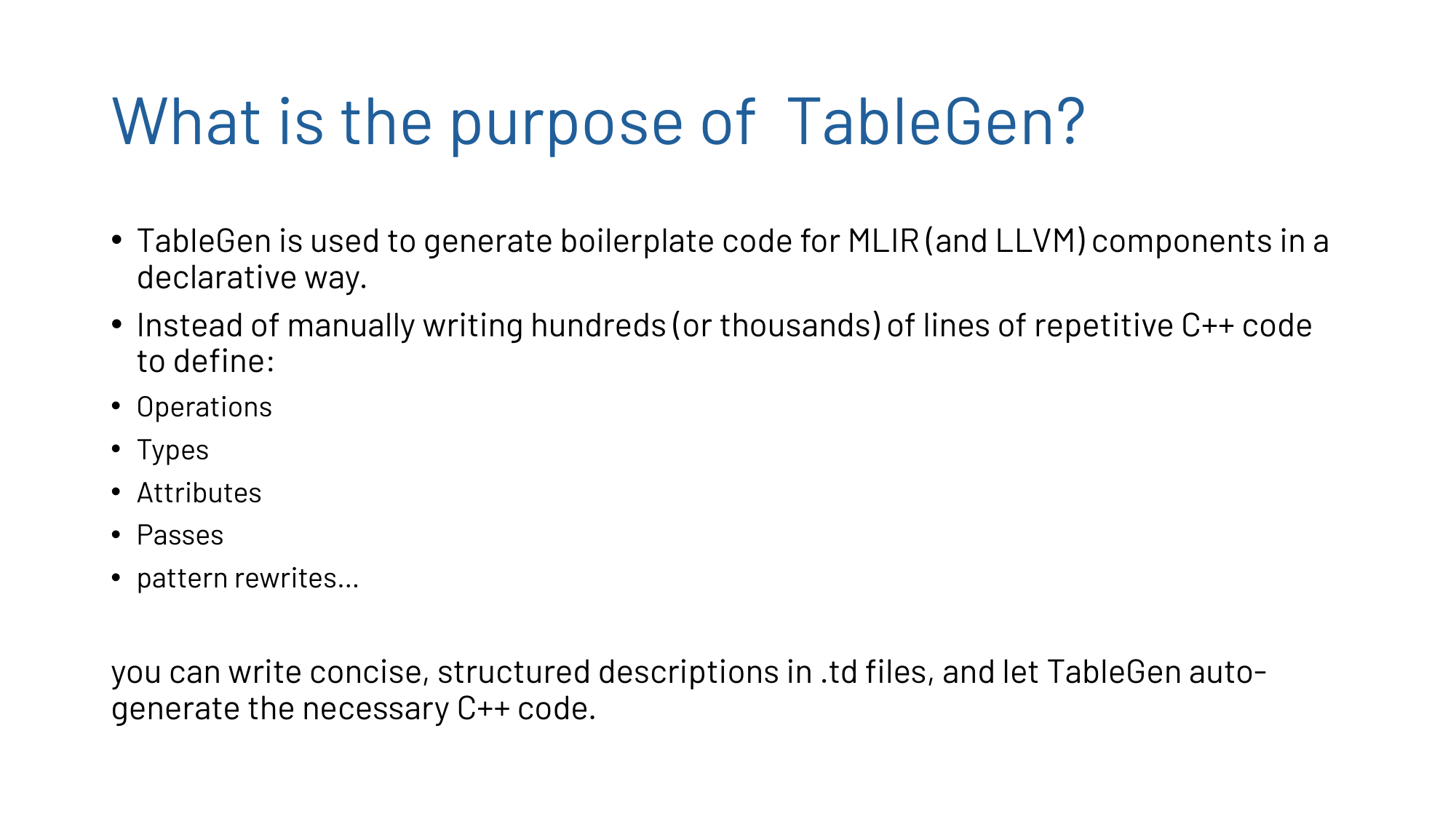

# What is the purpose of  TableGen?
TableGen is used to generate boilerplate code for MLIR (and LLVM) components in a declarative way.
Instead of manually writing hundreds (or thousands) of lines of repetitive C++ code to define:
Operations
Types
Attributes
Passes
pattern rewrites…

you can write concise, structured descriptions in .td files, and let TableGen auto-generate the necessary C++ code.